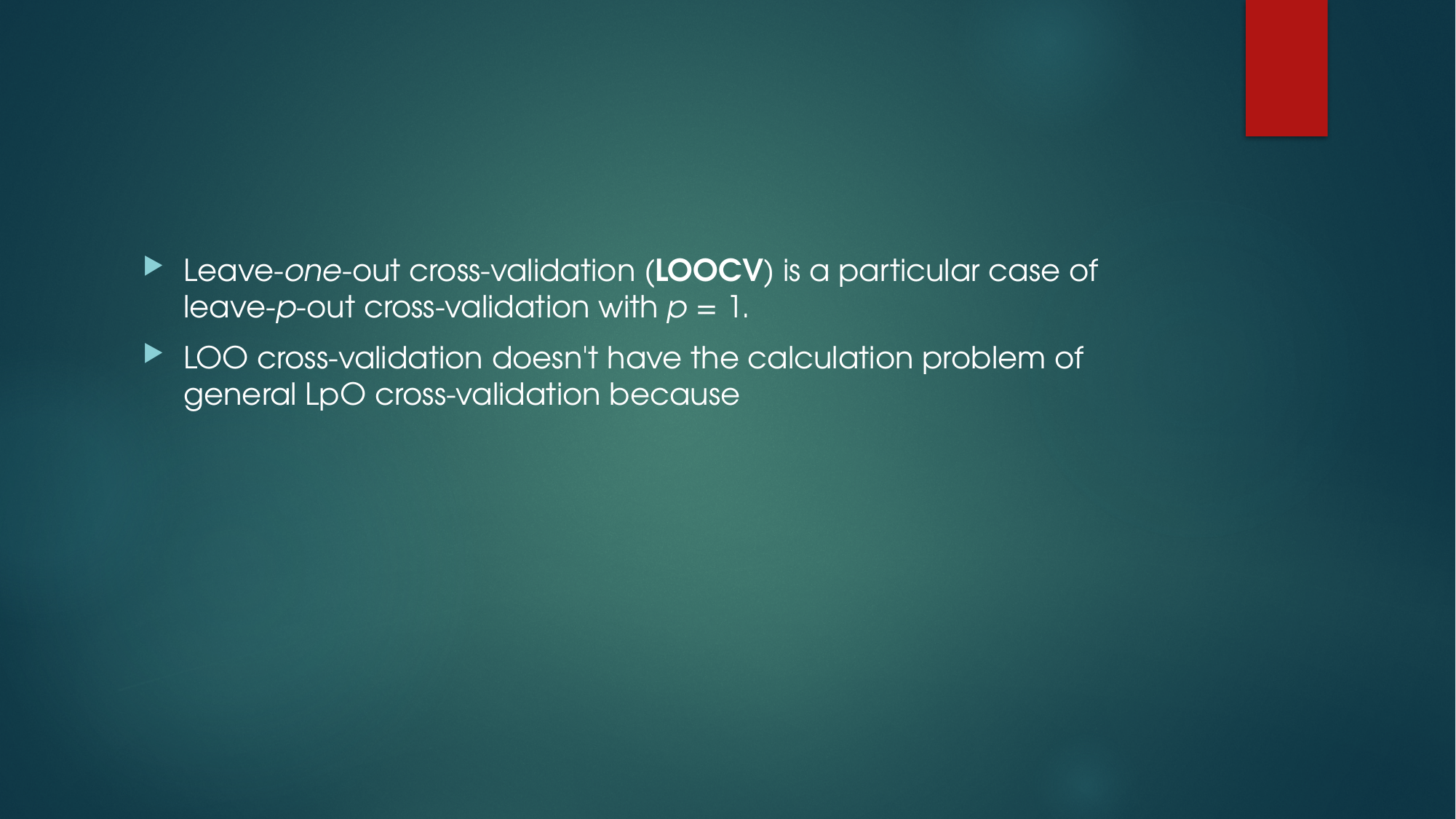

#
Leave-one-out cross-validation (LOOCV) is a particular case of leave-p-out cross-validation with p = 1.
LOO cross-validation doesn't have the calculation problem of general LpO cross-validation because